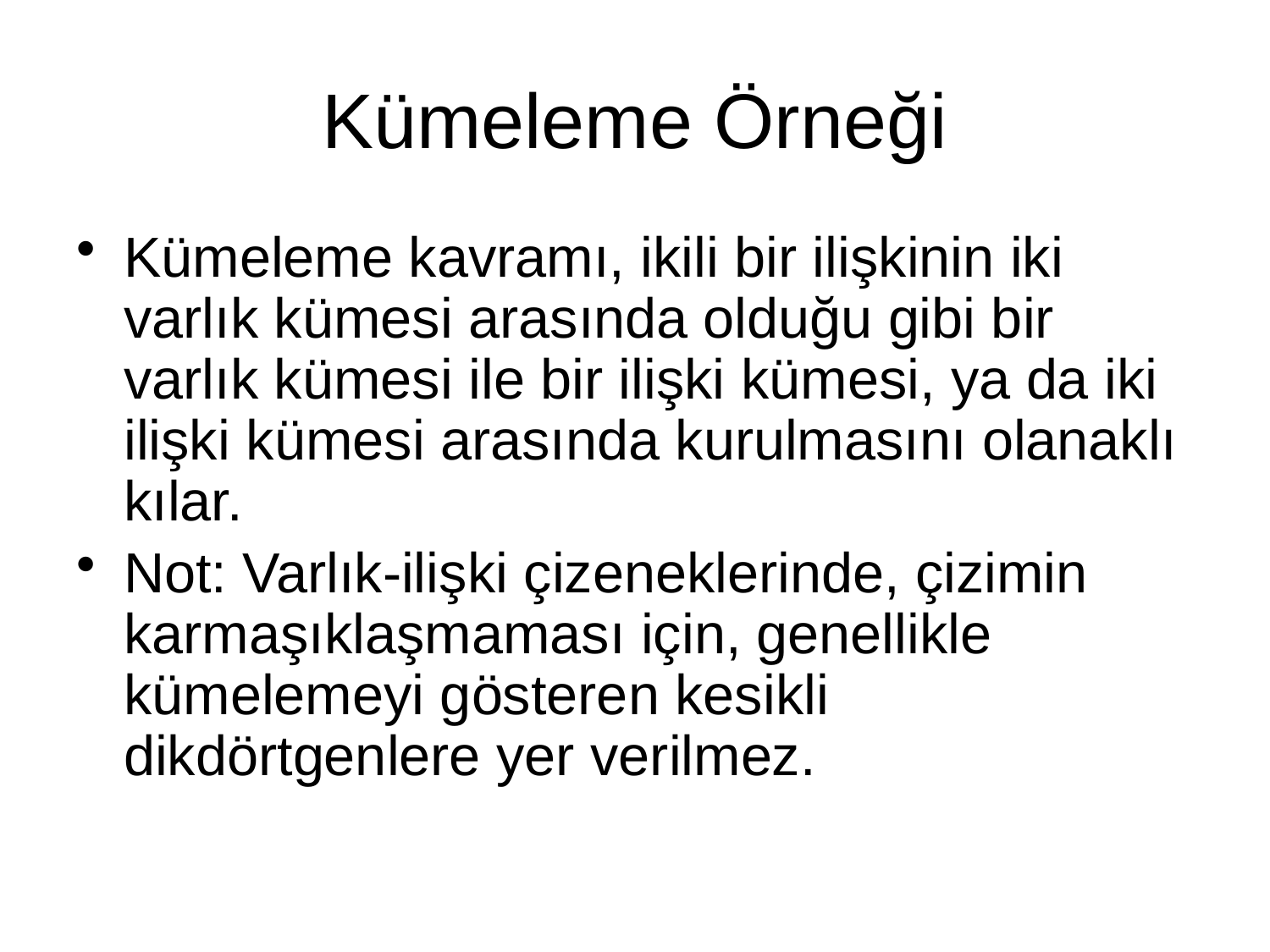

# Kümeleme Örneği
Kümeleme kavramı, ikili bir ilişkinin iki varlık kümesi arasında olduğu gibi bir varlık kümesi ile bir ilişki kümesi, ya da iki ilişki kümesi arasında kurulmasını olanaklı kılar.
Not: Varlık-ilişki çizeneklerinde, çizimin karmaşıklaşmaması için, genellikle kümelemeyi gösteren kesikli dikdörtgenlere yer verilmez.